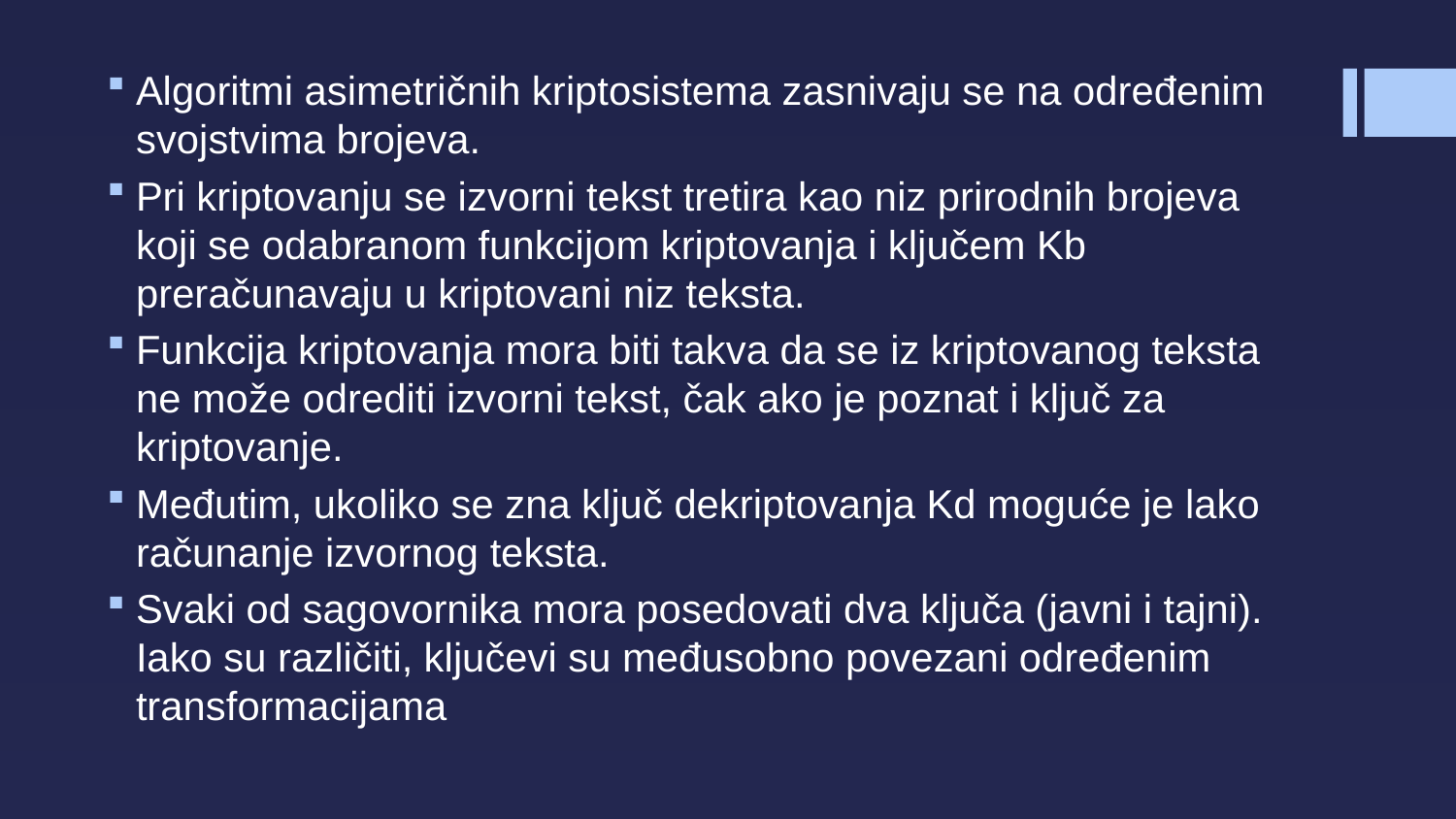

Algoritmi asimetričnih kriptosistema zasnivaju se na određenim svojstvima brojeva.
Pri kriptovanju se izvorni tekst tretira kao niz prirodnih brojeva koji se odabranom funkcijom kriptovanja i ključem Kb preračunavaju u kriptovani niz teksta.
Funkcija kriptovanja mora biti takva da se iz kriptovanog teksta ne može odrediti izvorni tekst, čak ako je poznat i ključ za kriptovanje.
Međutim, ukoliko se zna ključ dekriptovanja Kd moguće je lako računanje izvornog teksta.
Svaki od sagovornika mora posedovati dva ključa (javni i tajni). Iako su različiti, ključevi su međusobno povezani određenim transformacijama